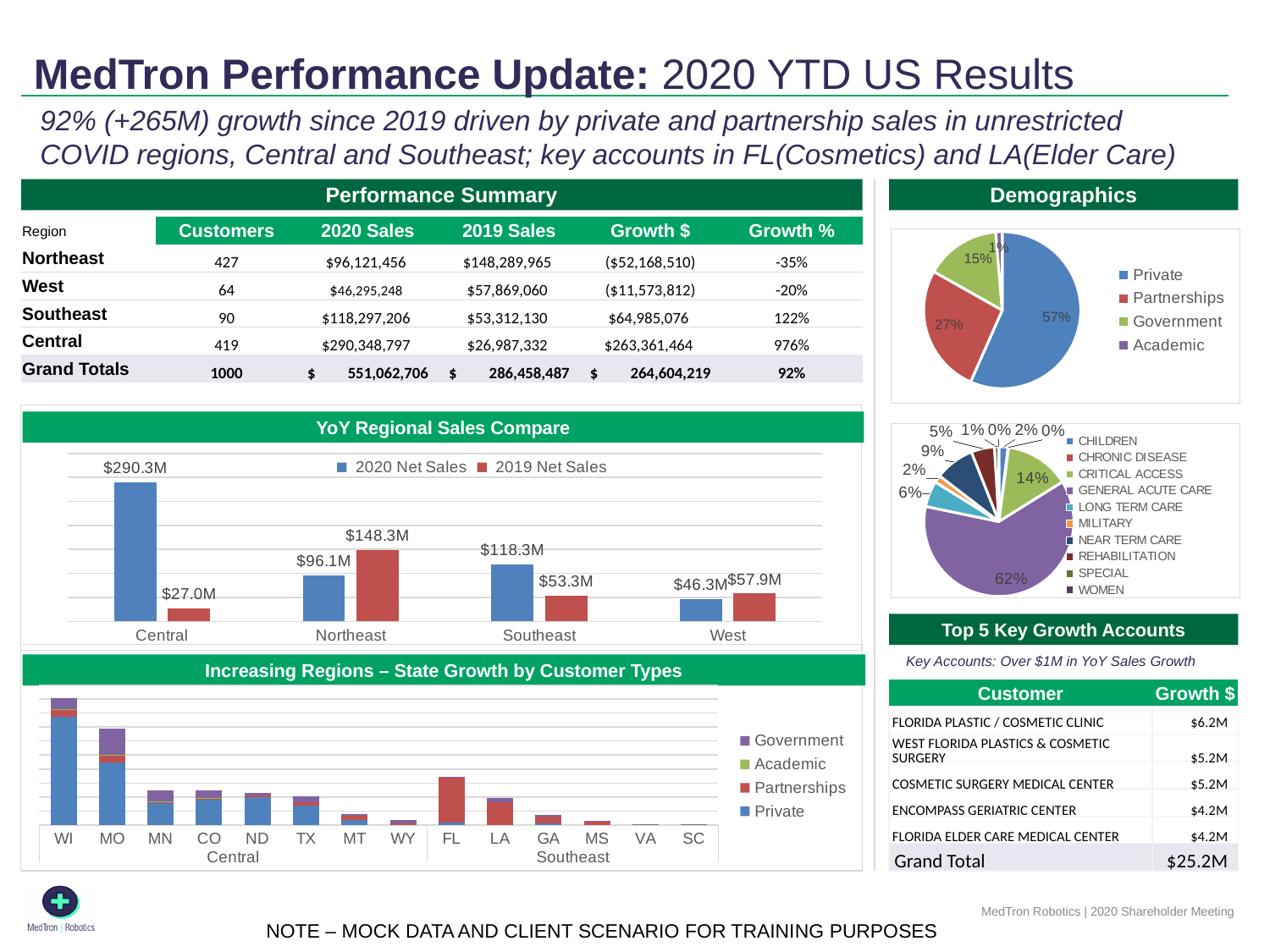

# MedTron Performance Update: 2020 YTD US Results
92% (+265M) growth since 2019 driven by private and partnership sales in unrestricted COVID regions, Central and Southeast; key accounts in FL(Cosmetics) and LA(Elder Care)
Performance Summary
Demographics
| Region | Customers | 2020 Sales | 2019 Sales | Growth $ | Growth % |
| --- | --- | --- | --- | --- | --- |
| Northeast | 427 | $96,121,456 | $148,289,965 | ($52,168,510) | -35% |
| West | 64 | $46,295,248 | $57,869,060 | ($11,573,812) | -20% |
| Southeast | 90 | $118,297,206 | $53,312,130 | $64,985,076 | 122% |
| Central | 419 | $290,348,797 | $26,987,332 | $263,361,464 | 976% |
| Grand Totals | 1000 | $ 551,062,706 | $ 286,458,487 | $ 264,604,219 | 92% |

### Chart

| Category | Total |
|---|---|
| Private | 311943526.22738755 |
| Partnerships | 146402955.30965352 |
| Government | 85407696.47175102 |
| Academic | 7308528.4403855 |

YoY Regional Sales Compare

### Chart

| Category | Total |
|---|---|
| CHILDREN | 10800717.525960498 |
| CHRONIC DISEASE | 678378.11907 |
| CRITICAL ACCESS | 77333223.58324102 |
| GENERAL ACUTE CARE | 342458382.02964187 |
| LONG TERM CARE | 30903070.982509505 |
| MILITARY | 8759941.716024 |
| NEAR TERM CARE | 47104962.595406994 |
| REHABILITATION | 27763448.450487003 |
| SPECIAL | 5040851.7096095 |
| WOMEN | 219729.73722750007 |

### Chart

| Category |  2020 Net Sales |  2019 Net Sales |
|---|---|---|
| Central | 290348796.81055313 | 26987332.3204 |
| Northeast | 96121455.65585257 | 148289965.20215 |
| Southeast | 118297205.77282003 | 53312129.69200002 |
| West | 46295248.209952004 | 57869060.26244001 |
Top 5 Key Growth Accounts

Key Accounts: Over $1M in YoY Sales Growth
Increasing Regions – State Growth by Customer Types
| Customer | Growth $ |
| --- | --- |
|  |  |
|  |  |
|  |  |
|  |  |
|  |  |
|  |  |

### Chart

| Category | Private | Partnerships | Academic | Government |
|---|---|---|---|---|
| WI | 77200005.03421701 | 5196417.858775 | 602143.2926990001 | 7592575.835364 |
| MO | 44820779.74863101 | 4766770.576859999 | 566865.5499539998 | 18922461.716222994 |
| MN | 15545735.204597 | 597557.4683129999 | 618976.6485240001 | 7803931.171440001 |
| CO | 17923147.636081003 | 757810.381827 | 714565.5815030001 | 5143490.216409999 |
| ND | 19666983.904742002 | 1192393.745007 | None | 1929543.1397250001 |
| TX | 13972974.655917 | 2142692.508928 | None | 4394553.290062999 |
| MT | 3433104.17905 | 2838134.209463 | None | 1433849.60991 |
| WY | None | 1426214.361401 | None | 2157786.964529 |
| FL | 1797610.471244 | 32344557.077900004 | None | 230286.62098400004 |
| LA | None | 16524837.581816003 | None | 2619637.1011320003 |
| GA | 1238787.925508 | 4636157.420004 | None | 1081965.044232 |
| MS | None | 2725096.27854 | None | 501268.537868 |
| VA | 519174.97407200007 | None | None | 163069.51591199992 |
| SC | None | None | None | 602627.5316079999 |
| FLORIDA PLASTIC / COSMETIC CLINIC | $6.2M |
| --- | --- |
| WEST FLORIDA PLASTICS & COSMETIC SURGERY | $5.2M |
| COSMETIC SURGERY MEDICAL CENTER | $5.2M |
| ENCOMPASS GERIATRIC CENTER | $4.2M |
| FLORIDA ELDER CARE MEDICAL CENTER | $4.2M |
| Grand Total |
| --- |
| $25.2M |
| --- |
MedTron Robotics | 2020 Shareholder Meeting
NOTE – MOCK DATA AND CLIENT SCENARIO FOR TRAINING PURPOSES